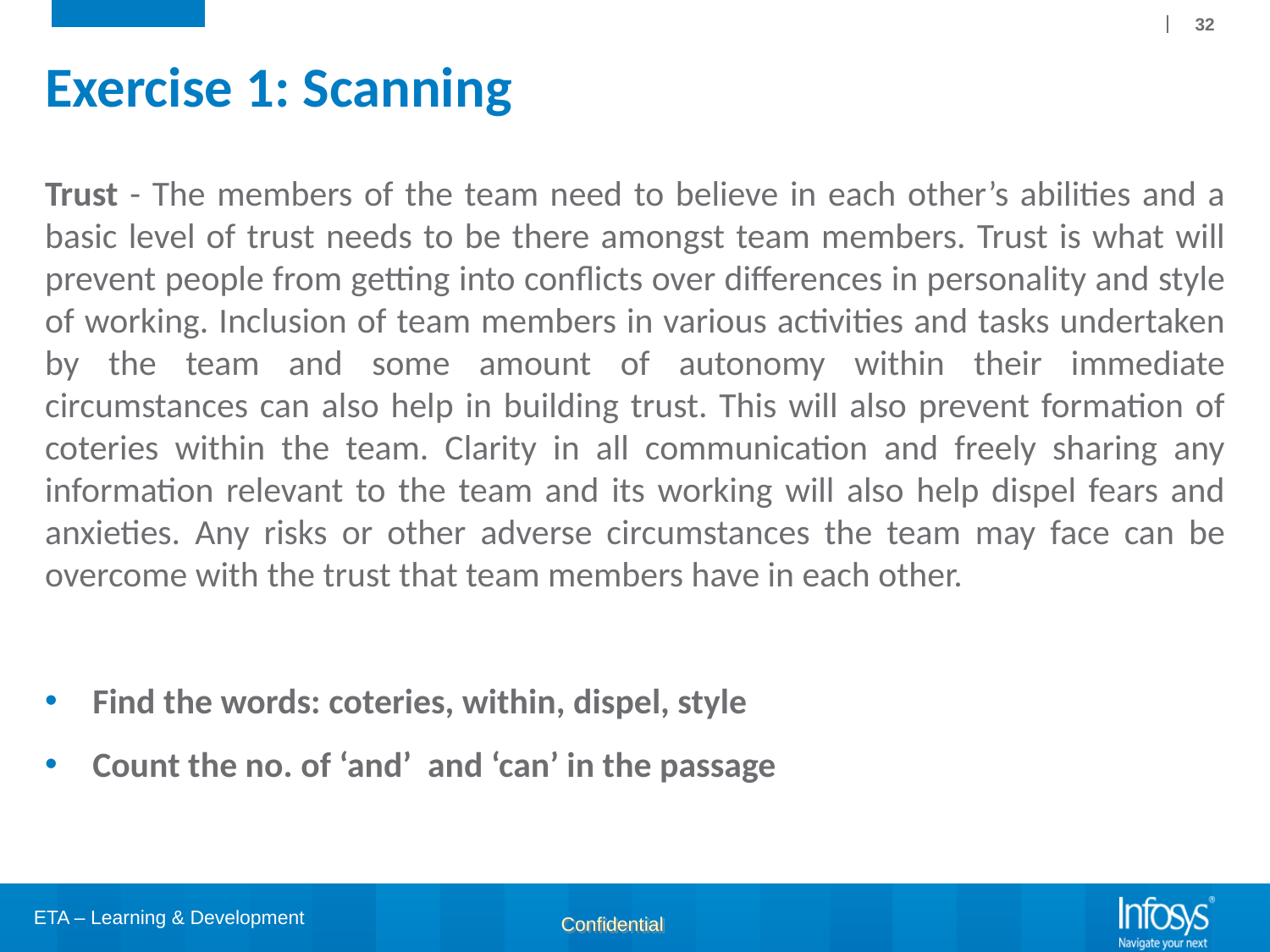

32
# Exercise 1: Scanning
Trust - The members of the team need to believe in each other’s abilities and a basic level of trust needs to be there amongst team members. Trust is what will prevent people from getting into conflicts over differences in personality and style of working. Inclusion of team members in various activities and tasks undertaken by the team and some amount of autonomy within their immediate circumstances can also help in building trust. This will also prevent formation of coteries within the team. Clarity in all communication and freely sharing any information relevant to the team and its working will also help dispel fears and anxieties. Any risks or other adverse circumstances the team may face can be overcome with the trust that team members have in each other.

Find the words: coteries, within, dispel, style
Count the no. of ‘and’  and ‘can’ in the passage